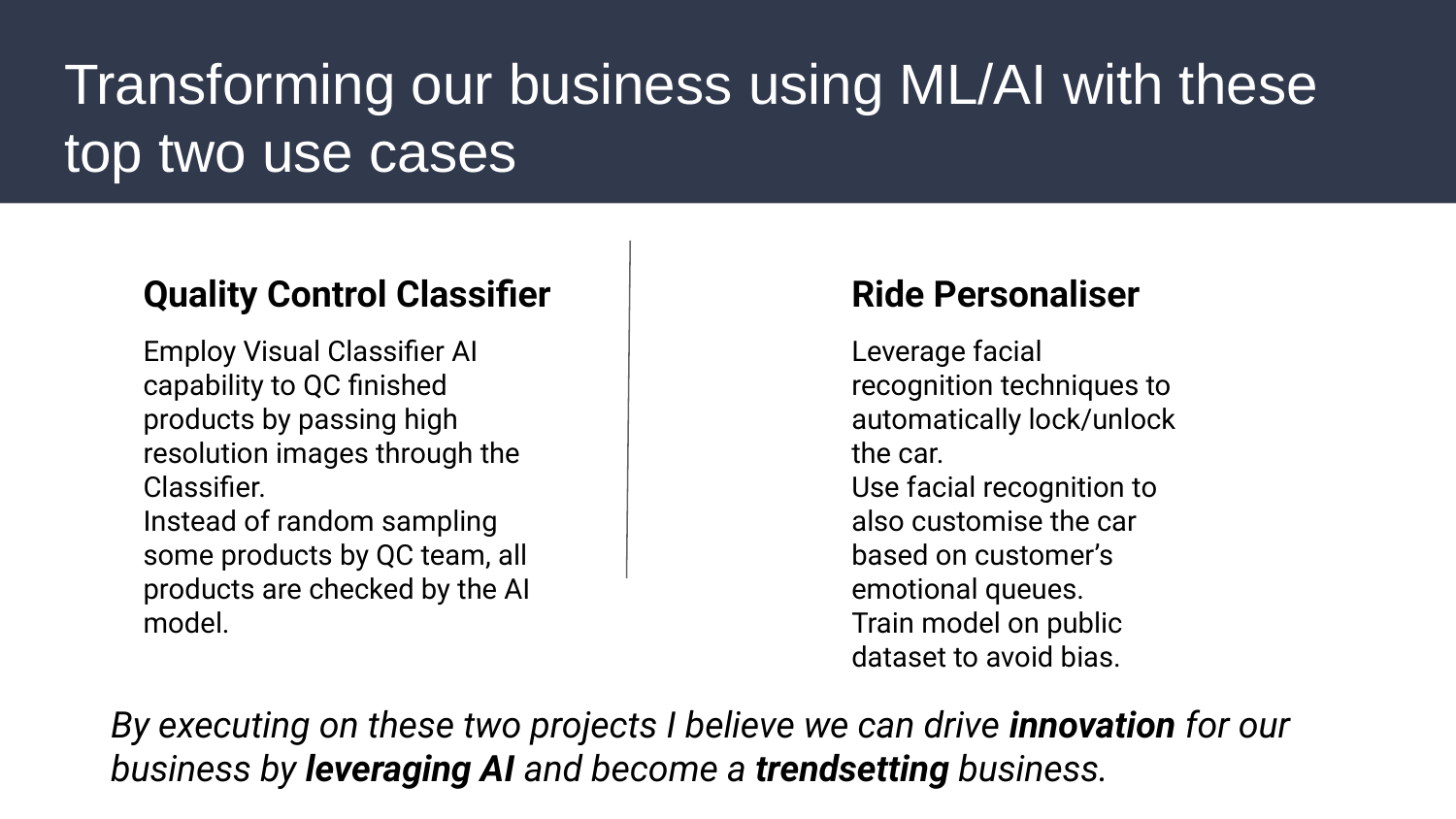

# Transforming our business using ML/AI with these top two use cases
Quality Control Classifier

Employ Visual Classifier AI capability to QC finished products by passing high resolution images through the Classifier.
Instead of random sampling some products by QC team, all products are checked by the AI model.

Ride Personaliser

Leverage facial recognition techniques to automatically lock/unlock the car.
Use facial recognition to also customise the car based on customer’s emotional queues.
Train model on public dataset to avoid bias.

By executing on these two projects I believe we can drive innovation for our business by leveraging AI and become a trendsetting business.